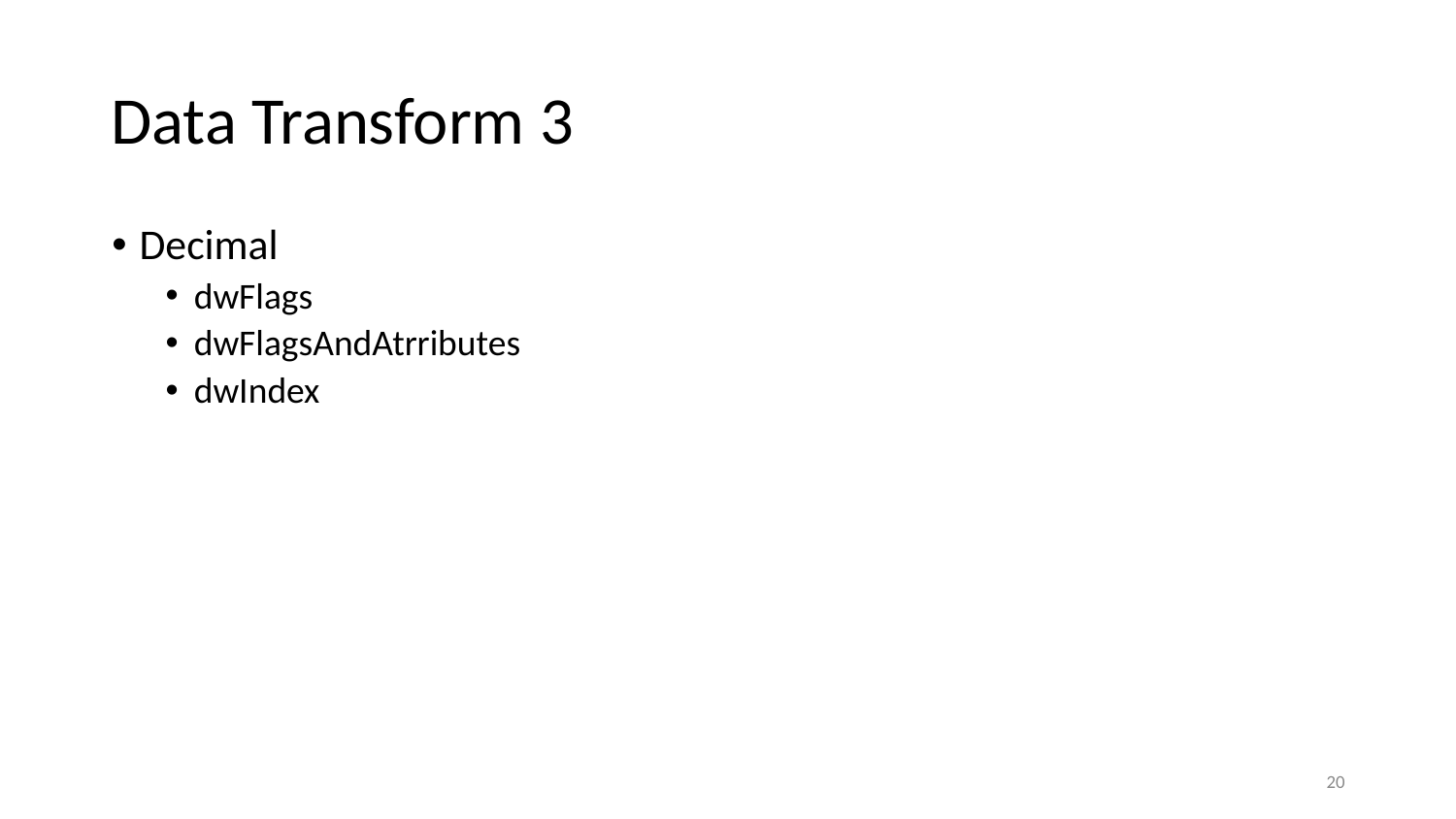

# Data Transform 3
Decimal
dwFlags
dwFlagsAndAtrributes
dwIndex
20